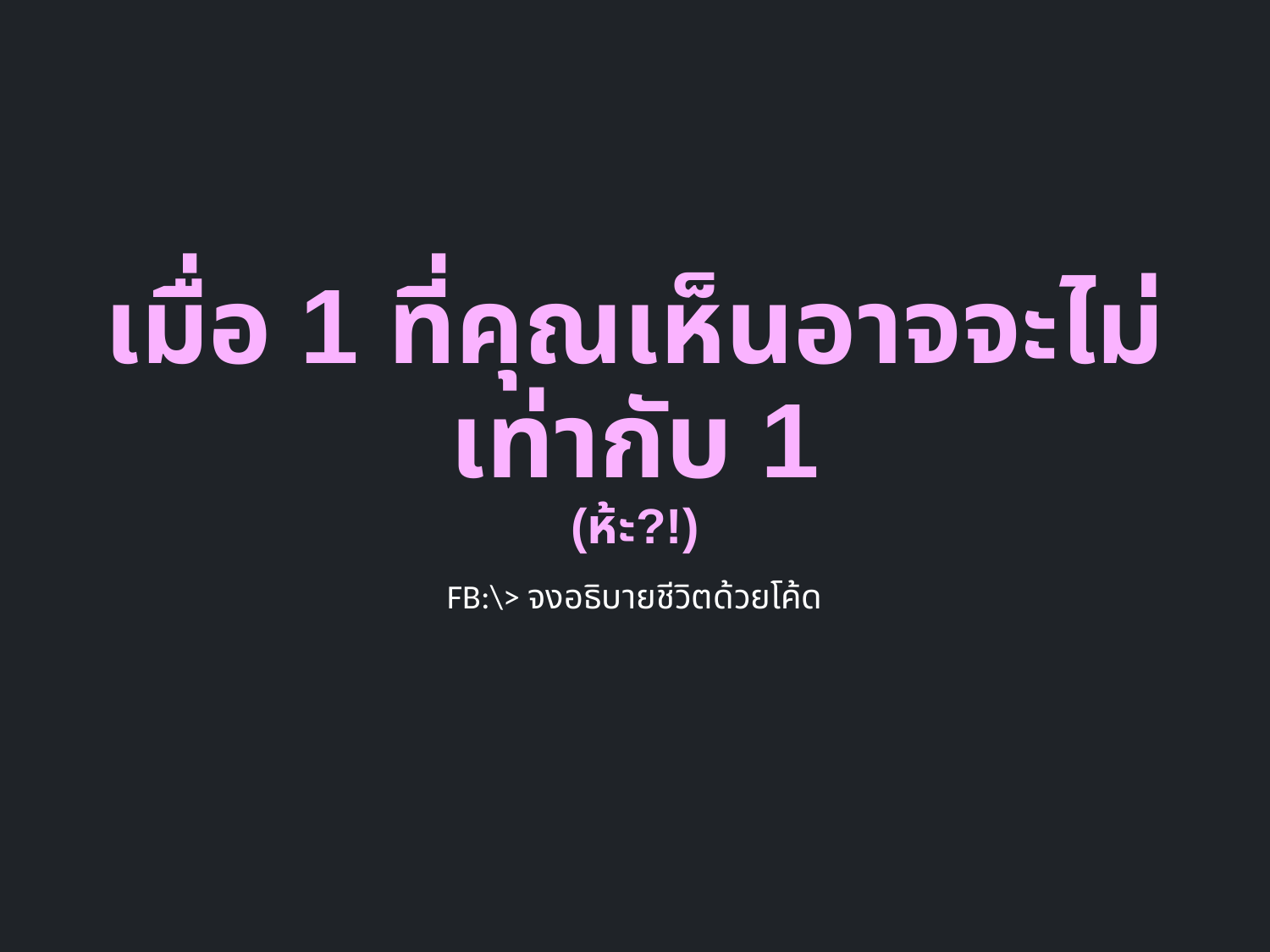

# เมื่อ 1 ที่คุณเห็นอาจจะไม่เท่ากับ 1 (ห้ะ?!)
FB:\> จงอธิบายชีวิตด้วยโค้ด